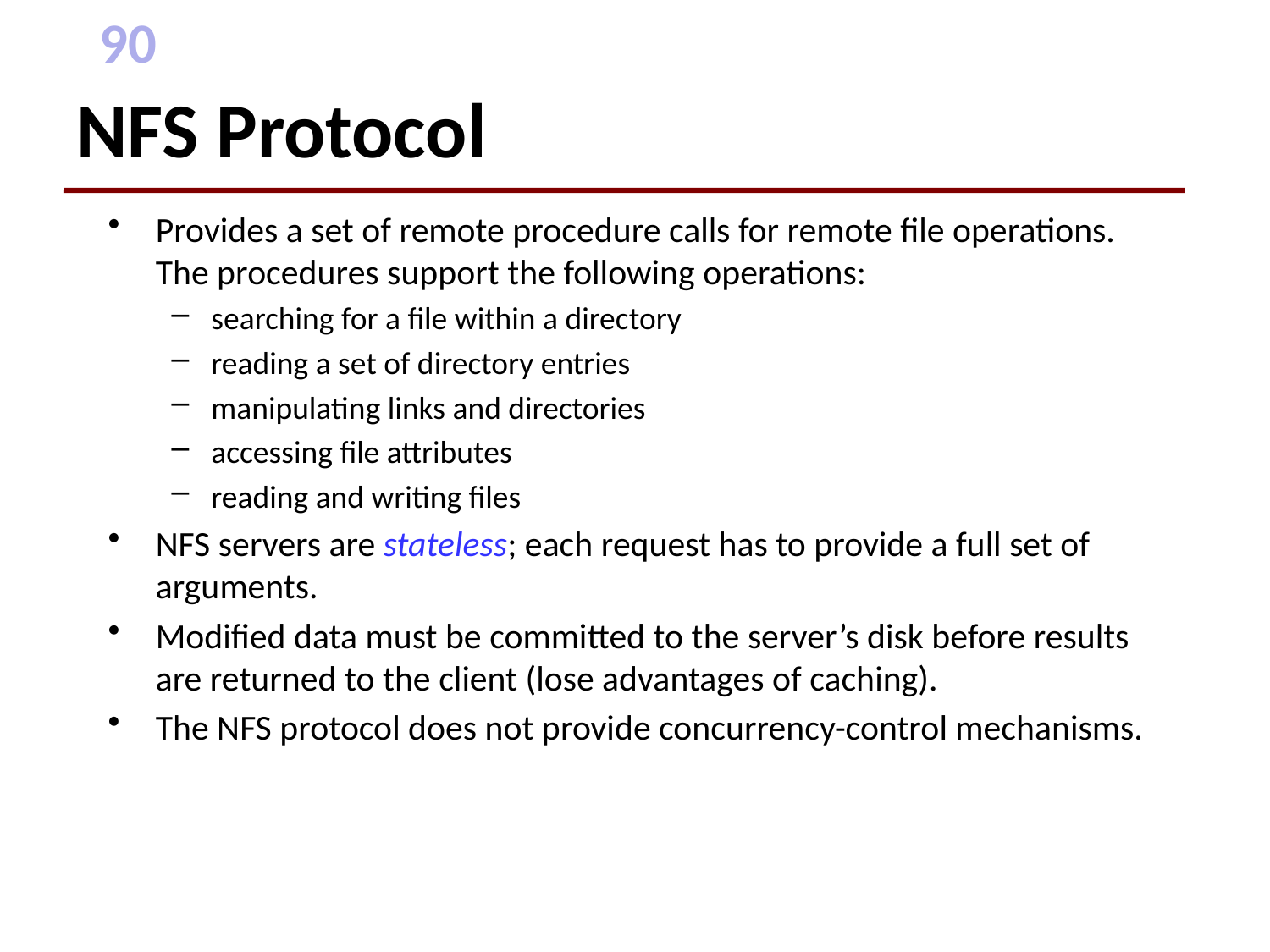

# NFS Protocol
Provides a set of remote procedure calls for remote file operations.  The procedures support the following operations:
searching for a file within a directory
reading a set of directory entries
manipulating links and directories
accessing file attributes
reading and writing files
NFS servers are stateless; each request has to provide a full set of arguments.
Modified data must be committed to the server’s disk before results are returned to the client (lose advantages of caching).
The NFS protocol does not provide concurrency-control mechanisms.